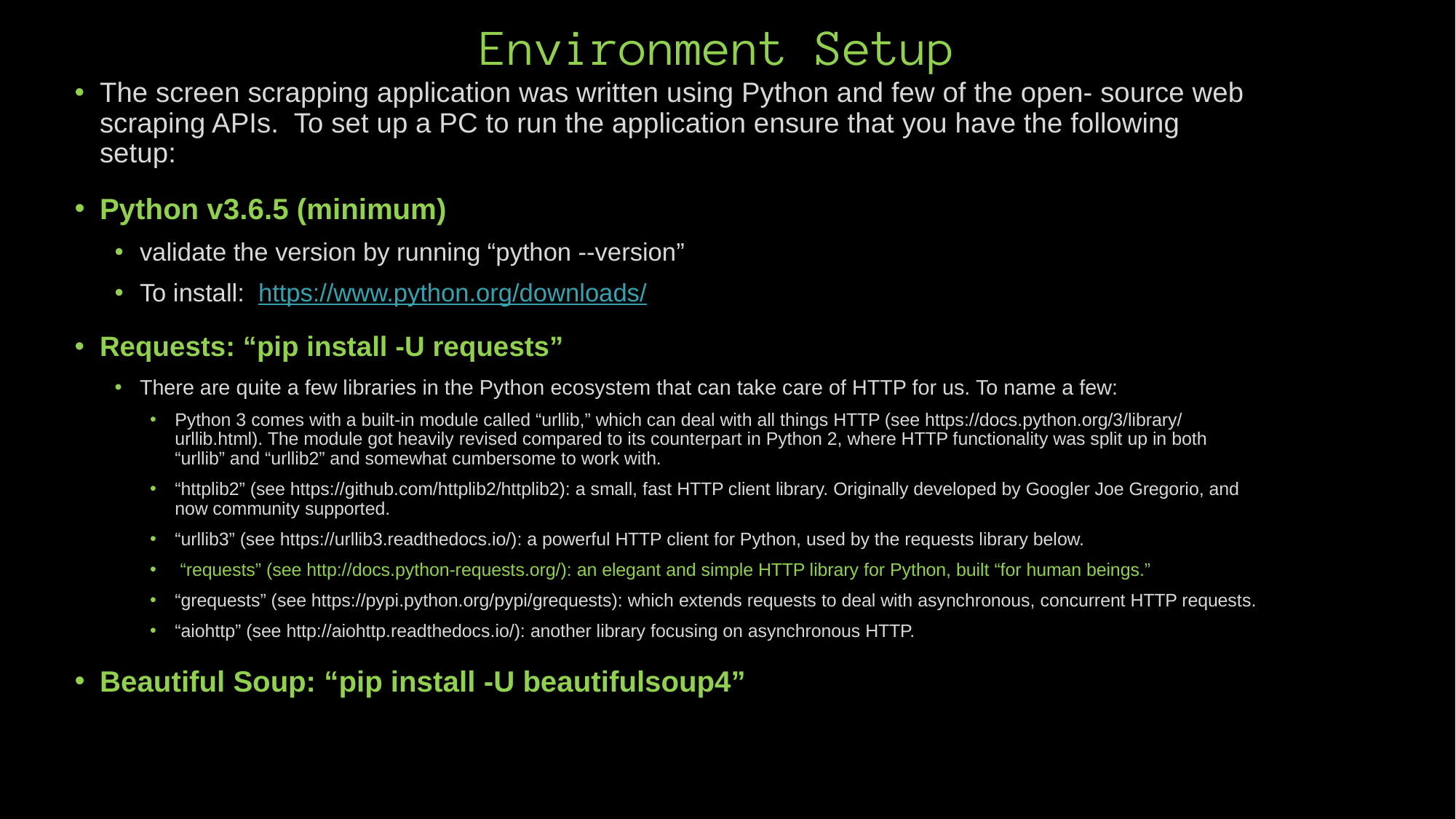

# Environment Setup
The screen scrapping application was written using Python and few of the open- source web scraping APIs.  To set up a PC to run the application ensure that you have the following setup:
Python v3.6.5 (minimum)
validate the version by running “python --version”
To install:  https://www.python.org/downloads/
Requests: “pip install -U requests”
There are quite a few libraries in the Python ecosystem that can take care of HTTP for us. To name a few:
Python 3 comes with a built-in module called “urllib,” which can deal with all things HTTP (see https://docs.python.org/3/library/ urllib.html). The module got heavily revised compared to its counterpart in Python 2, where HTTP functionality was split up in both “urllib” and “urllib2” and somewhat cumbersome to work with.
“httplib2” (see https://github.com/httplib2/httplib2): a small, fast HTTP client library. Originally developed by Googler Joe Gregorio, and now community supported.
“urllib3” (see https://urllib3.readthedocs.io/): a powerful HTTP client for Python, used by the requests library below.
 “requests” (see http://docs.python-requests.org/): an elegant and simple HTTP library for Python, built “for human beings.”
“grequests” (see https://pypi.python.org/pypi/grequests): which extends requests to deal with asynchronous, concurrent HTTP requests.
“aiohttp” (see http://aiohttp.readthedocs.io/): another library focusing on asynchronous HTTP.
Beautiful Soup: “pip install -U beautifulsoup4”